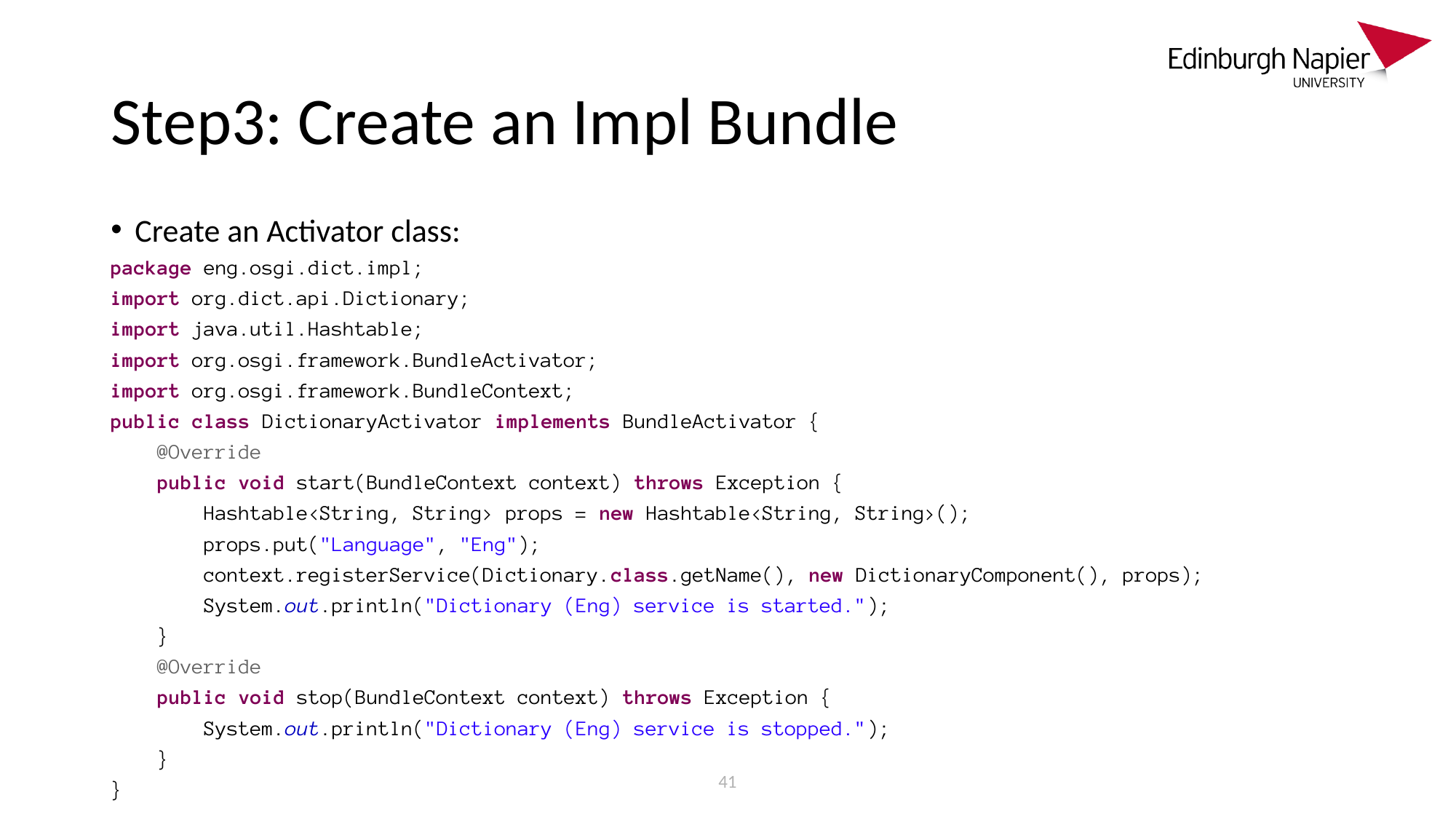

# Step3: Create an Impl Bundle
Create an Activator class:
package eng.osgi.dict.impl;
import org.dict.api.Dictionary;
import java.util.Hashtable;
import org.osgi.framework.BundleActivator;
import org.osgi.framework.BundleContext;
public class DictionaryActivator implements BundleActivator {
    @Override
    public void start(BundleContext context) throws Exception {
        Hashtable<String, String> props = new Hashtable<String, String>();
        props.put("Language", "Eng");
        context.registerService(Dictionary.class.getName(), new DictionaryComponent(), props);
        System.out.println("Dictionary (Eng) service is started.");
    }
    @Override
    public void stop(BundleContext context) throws Exception {
        System.out.println("Dictionary (Eng) service is stopped.");
    }
}
41